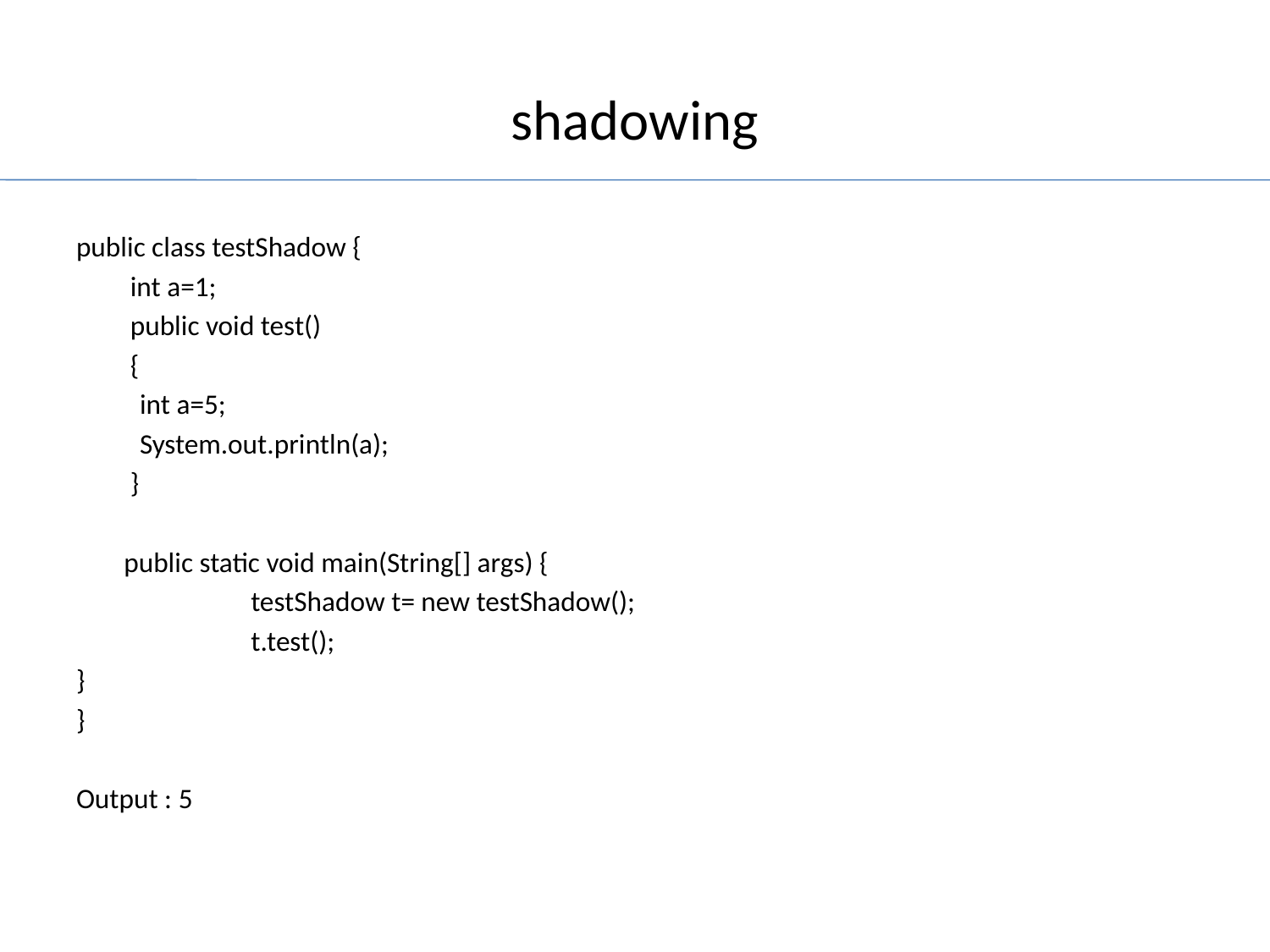

# shadowing
public class testShadow {
	 int a=1;
	 public void test()
	 {
          int a=5;
          System.out.println(a);
	 }

	public static void main(String[] args) {
		testShadow t= new testShadow();
		t.test();
}
}

Output : 5